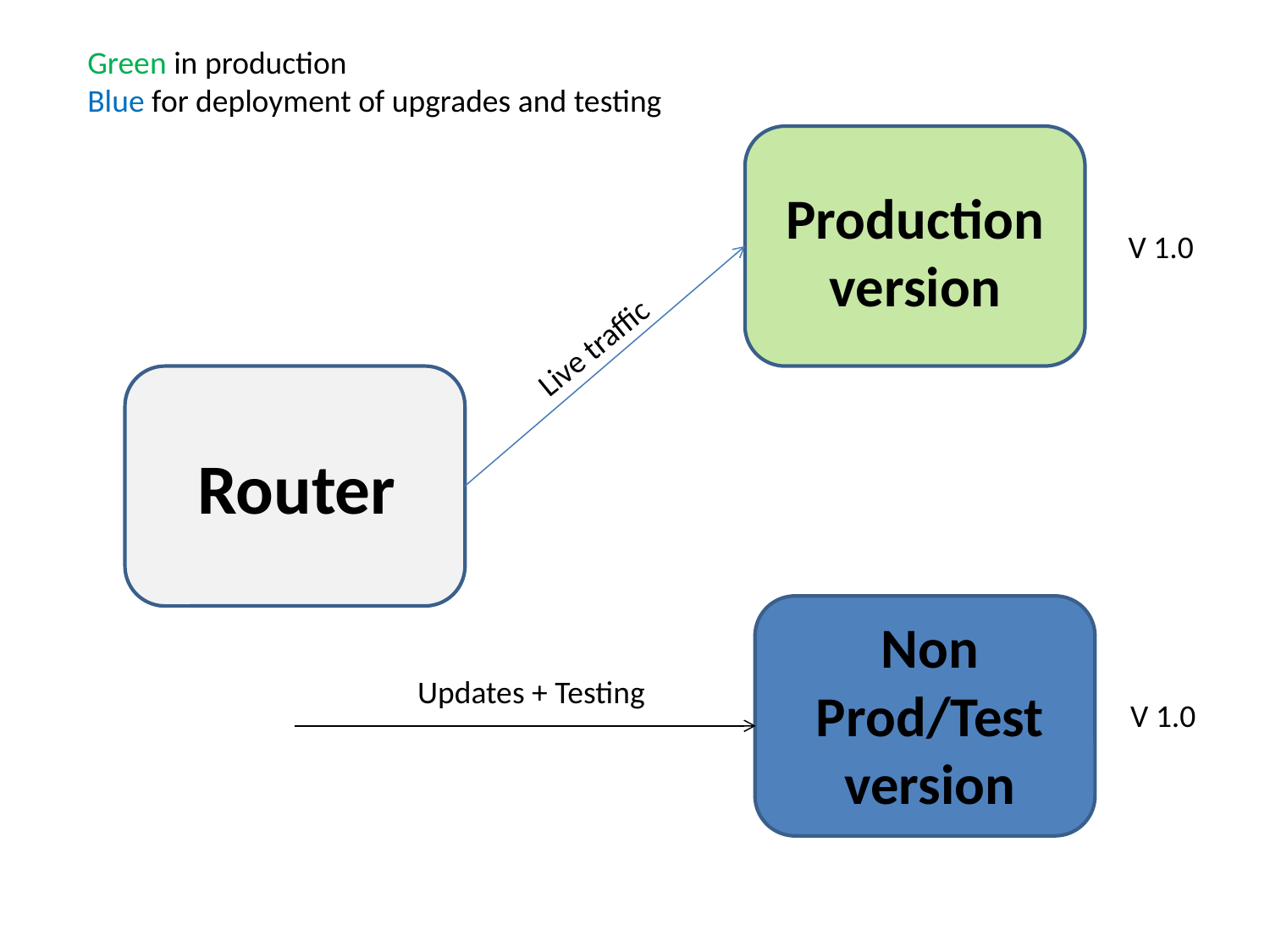

Green in production
Blue for deployment of upgrades and testing

Production version
V 1.0
Live traffic

Router

Non Prod/Test version
Updates + Testing
V 1.0